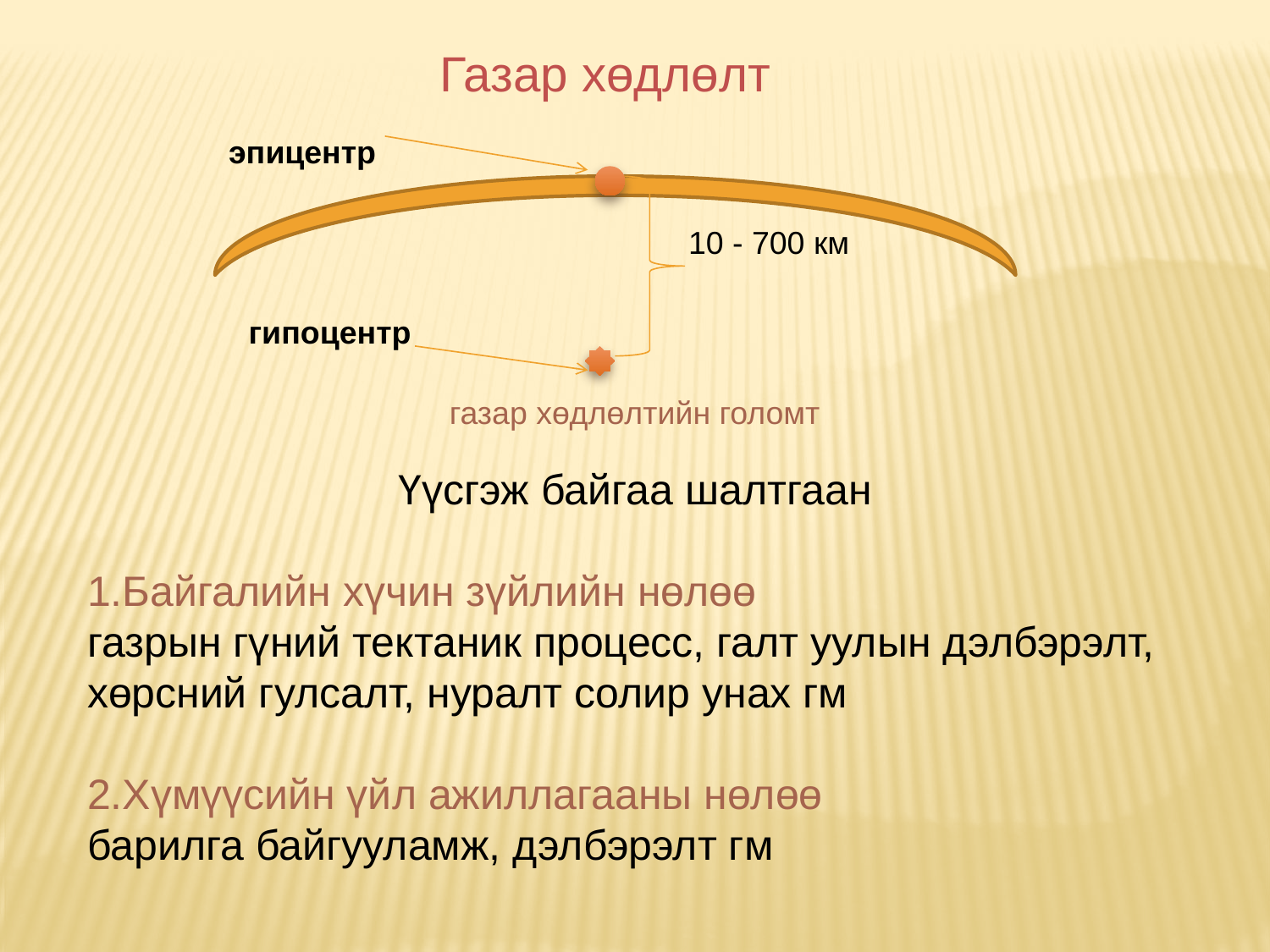

Газар хөдлөлт
эпицентр

10 - 700 км
гипоцентр

газар хөдлөлтийн голомт
Үүсгэж байгаа шалтгаан

1.Байгалийн хүчин зүйлийн нөлөө
газрын гүний тектаник процесс, галт уулын дэлбэрэлт, хөрсний гулсалт, нуралт солир унах гм

2.Хүмүүсийн үйл ажиллагааны нөлөө
барилга байгууламж, дэлбэрэлт гм